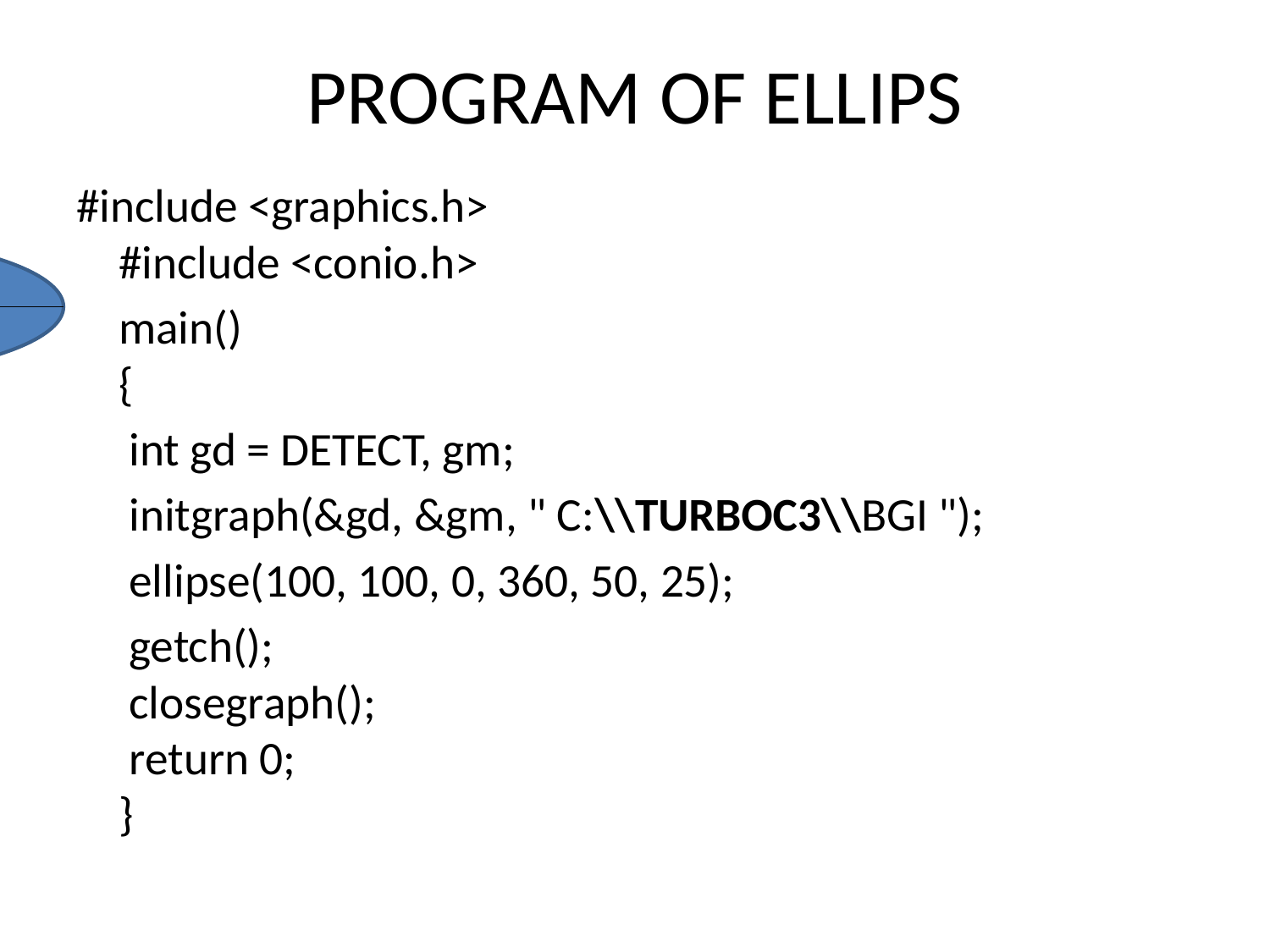

# PROGRAM OF ELLIPS
#include <graphics.h>
#include <conio.h>
    main()
{
     int gd = DETECT, gm;
     initgraph(&gd, &gm, " C:\\TURBOC3\\BGI ");
     ellipse(100, 100, 0, 360, 50, 25);
     getch();
 closegraph();
 return 0;
}